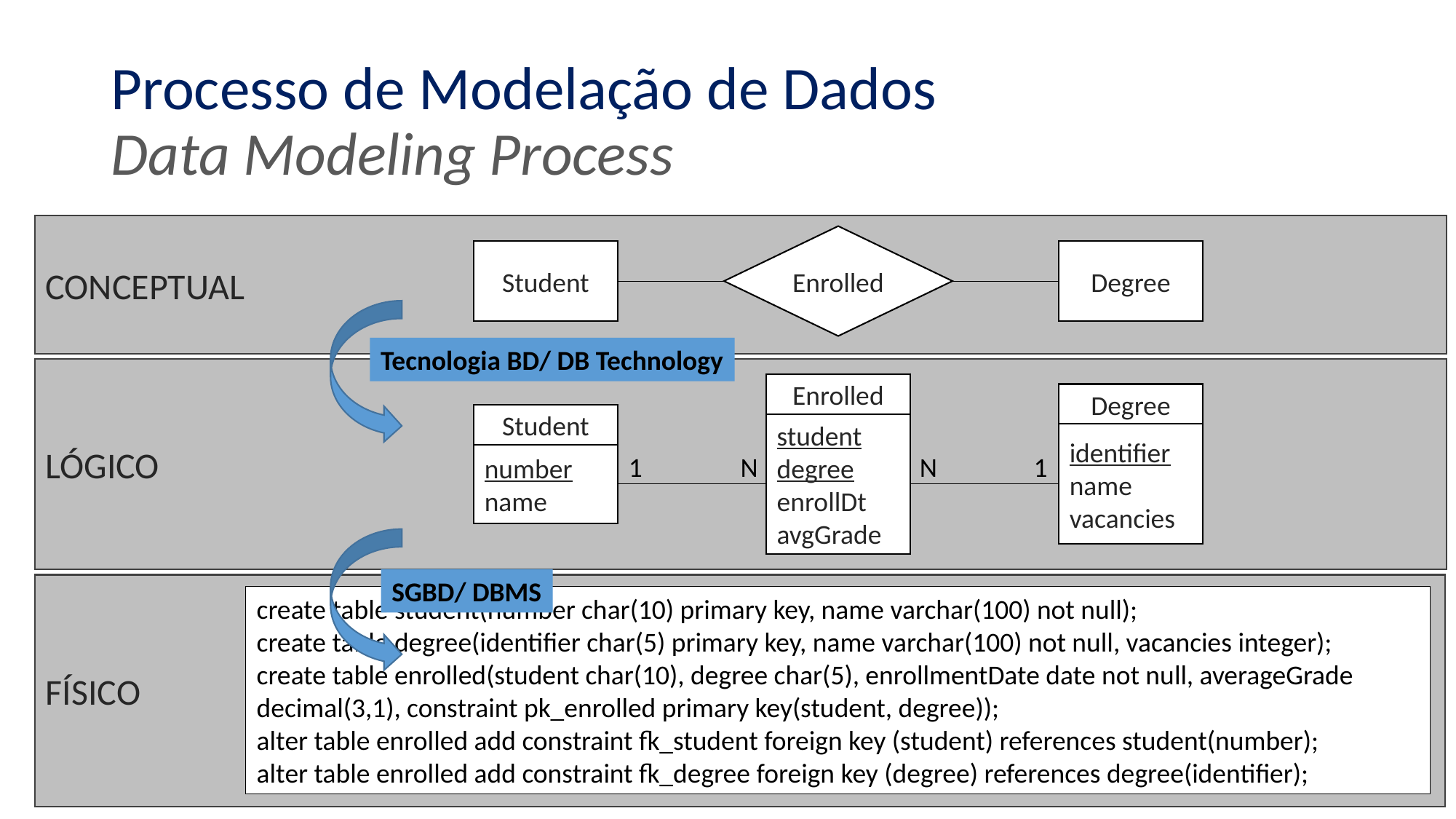

# Processo de Modelação de Dados Data Modeling Process
CONCEPTUAL
Enrolled
Student
Degree

Tecnologia BD/ DB Technology
LÓGICO
Enrolled
student
degree
enrollDt
avgGrade
Degree
identifier
name
vacancies
Student
number
name
1
N
N
1

SGBD/ DBMS
FÍSICO
create table student(number char(10) primary key, name varchar(100) not null);
create table degree(identifier char(5) primary key, name varchar(100) not null, vacancies integer);
create table enrolled(student char(10), degree char(5), enrollmentDate date not null, averageGrade decimal(3,1), constraint pk_enrolled primary key(student, degree));
alter table enrolled add constraint fk_student foreign key (student) references student(number);
alter table enrolled add constraint fk_degree foreign key (degree) references degree(identifier);